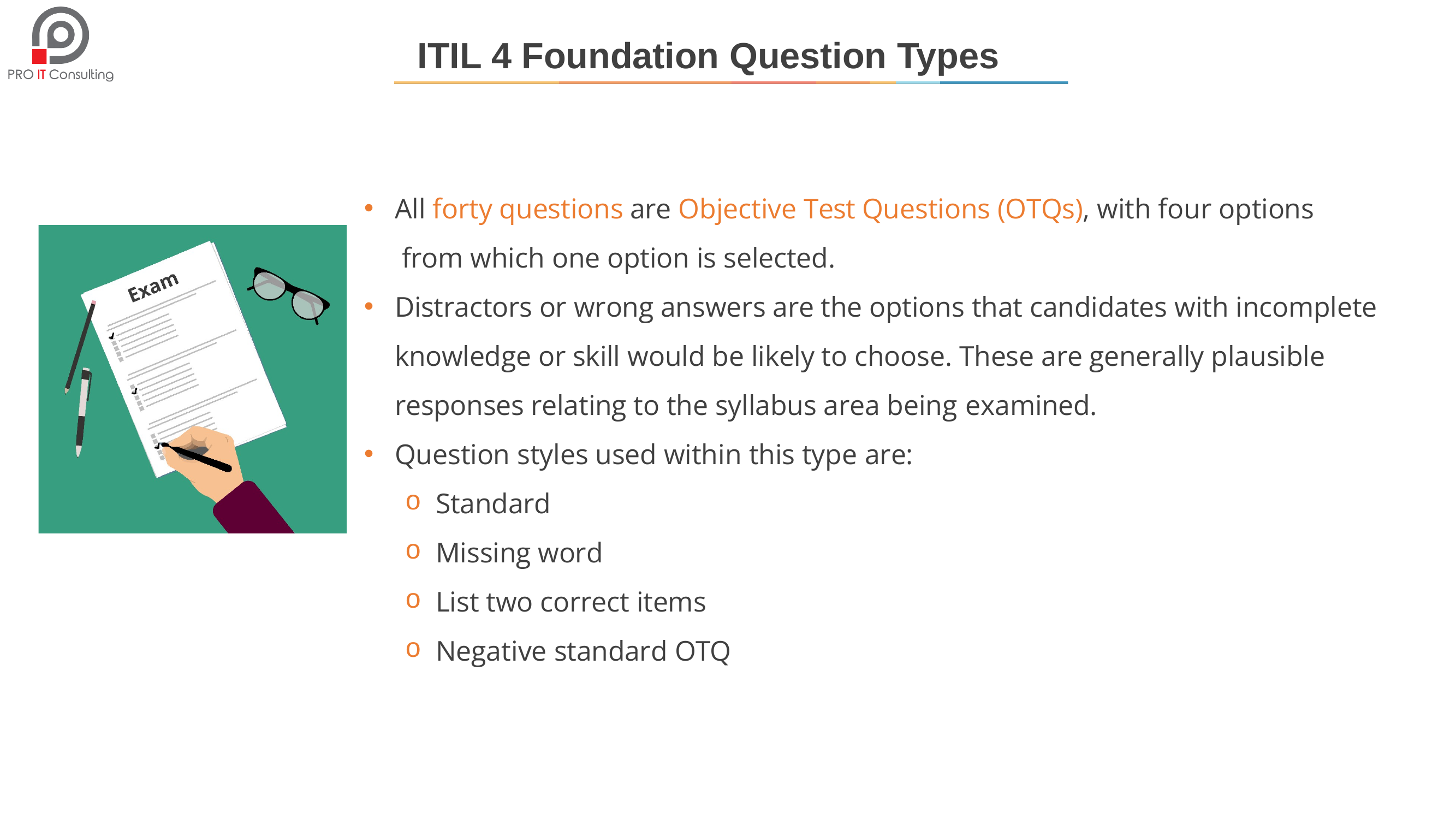

# ITIL 4 Foundation Question Types

All forty questions are Objective Test Questions (OTQs), with four options  from which one option is selected.
Distractors or wrong answers are the options that candidates with incomplete  knowledge or skill would be likely to choose. These are generally plausible  responses relating to the syllabus area being examined.
Question styles used within this type are:
Standard
Missing word
List two correct items
Negative standard OTQ